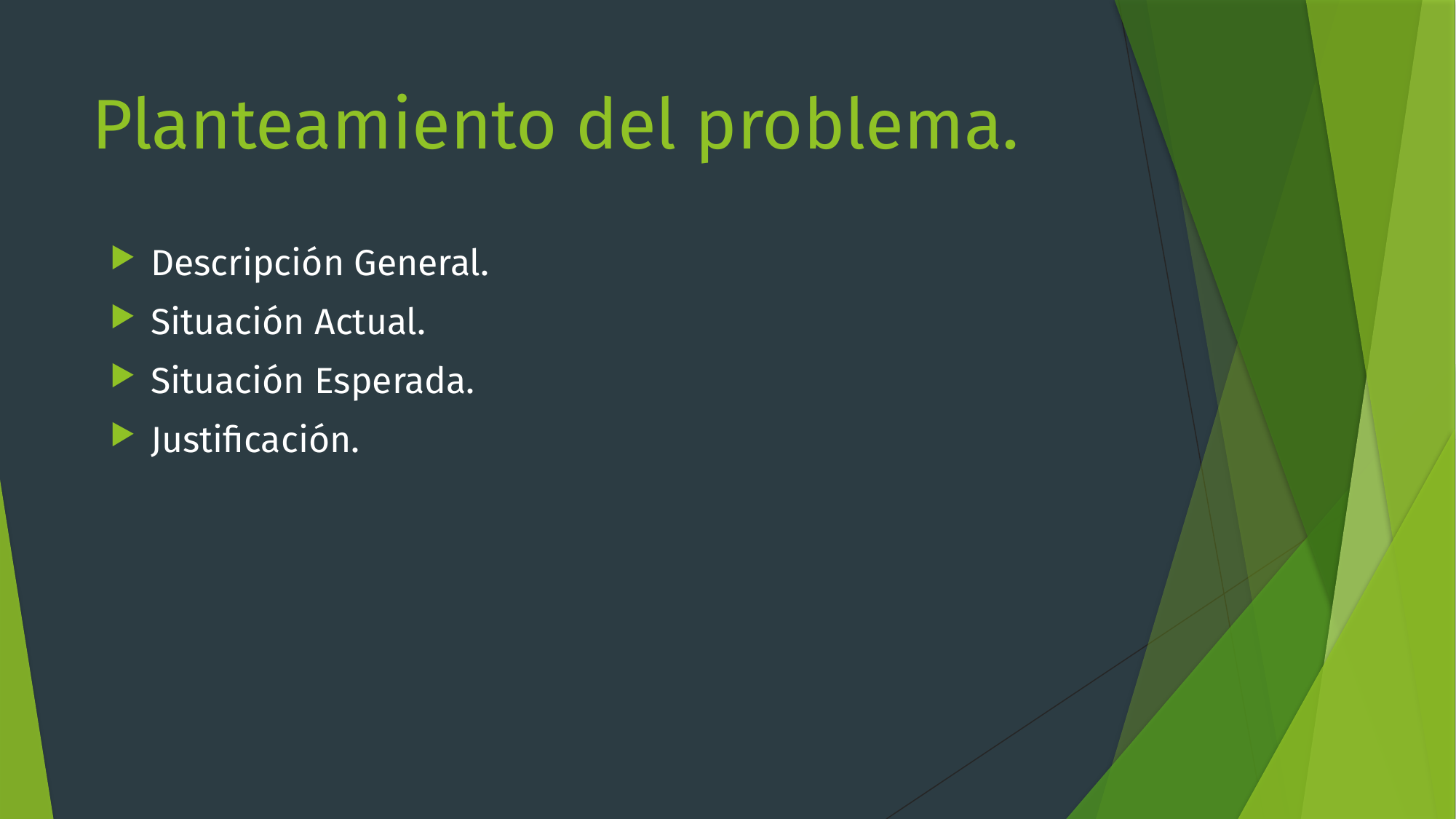

# Planteamiento del problema.
Descripción General.
Situación Actual.
Situación Esperada.
Justificación.